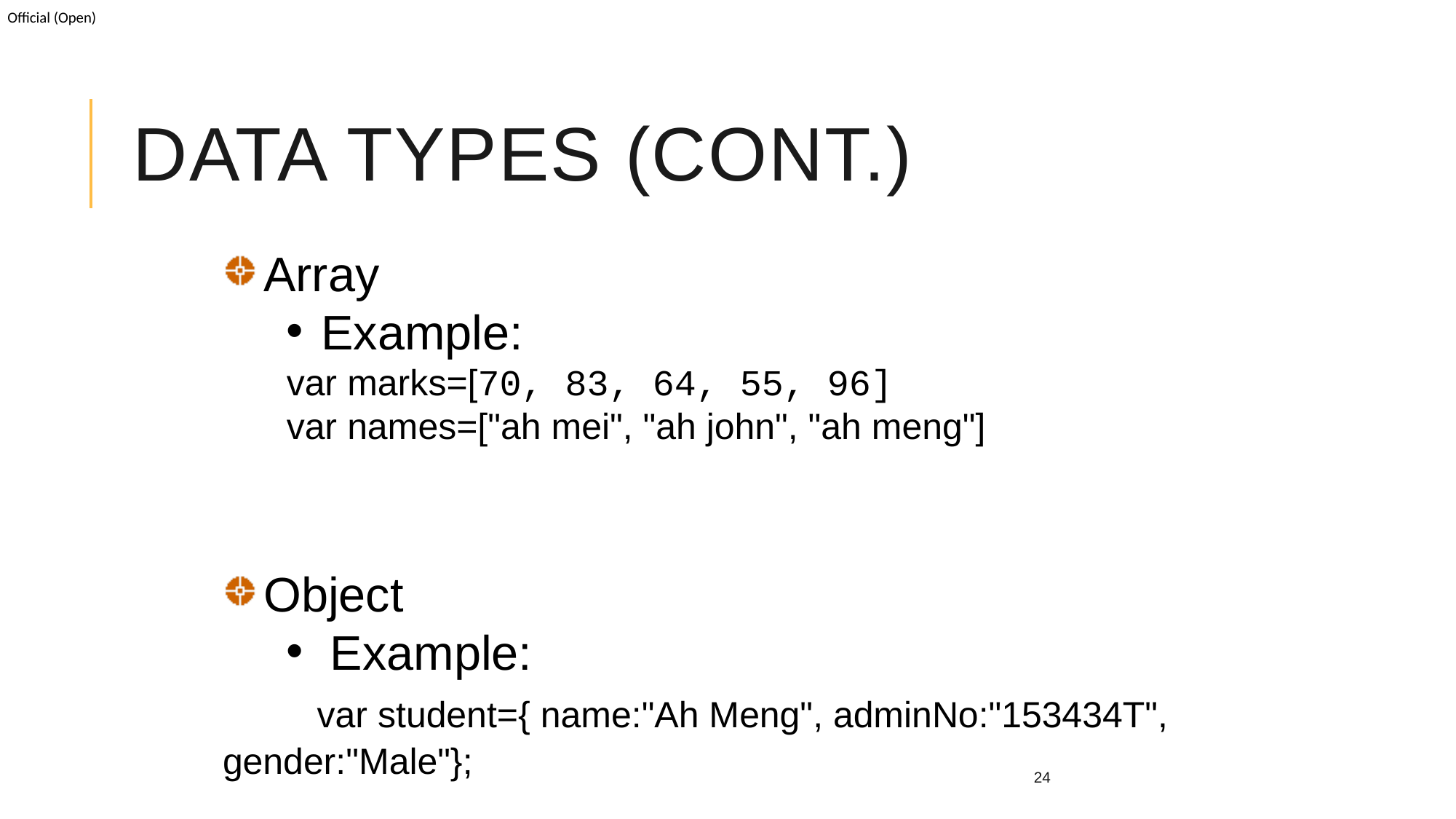

# Data Types (Cont.)
Array
 Example:
var marks=[70, 83, 64, 55, 96]
var names=["ah mei", "ah john", "ah meng"]

Object
  Example:
       var student={ name:"Ah Meng", adminNo:"153434T", gender:"Male"};

 24